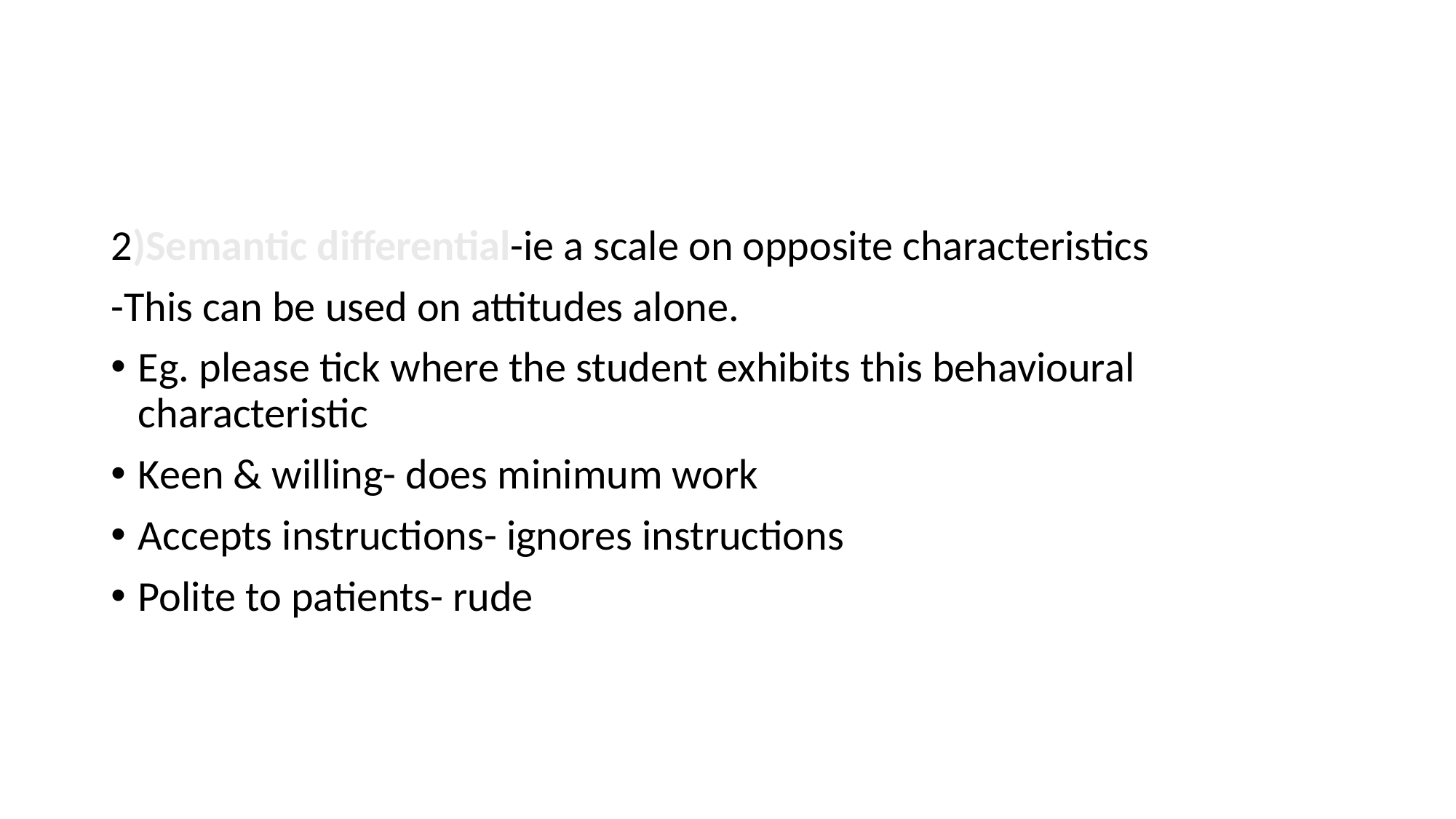

#
2)Semantic differential-ie a scale on opposite characteristics
-This can be used on attitudes alone.
Eg. please tick where the student exhibits this behavioural characteristic
Keen & willing- does minimum work
Accepts instructions- ignores instructions
Polite to patients- rude